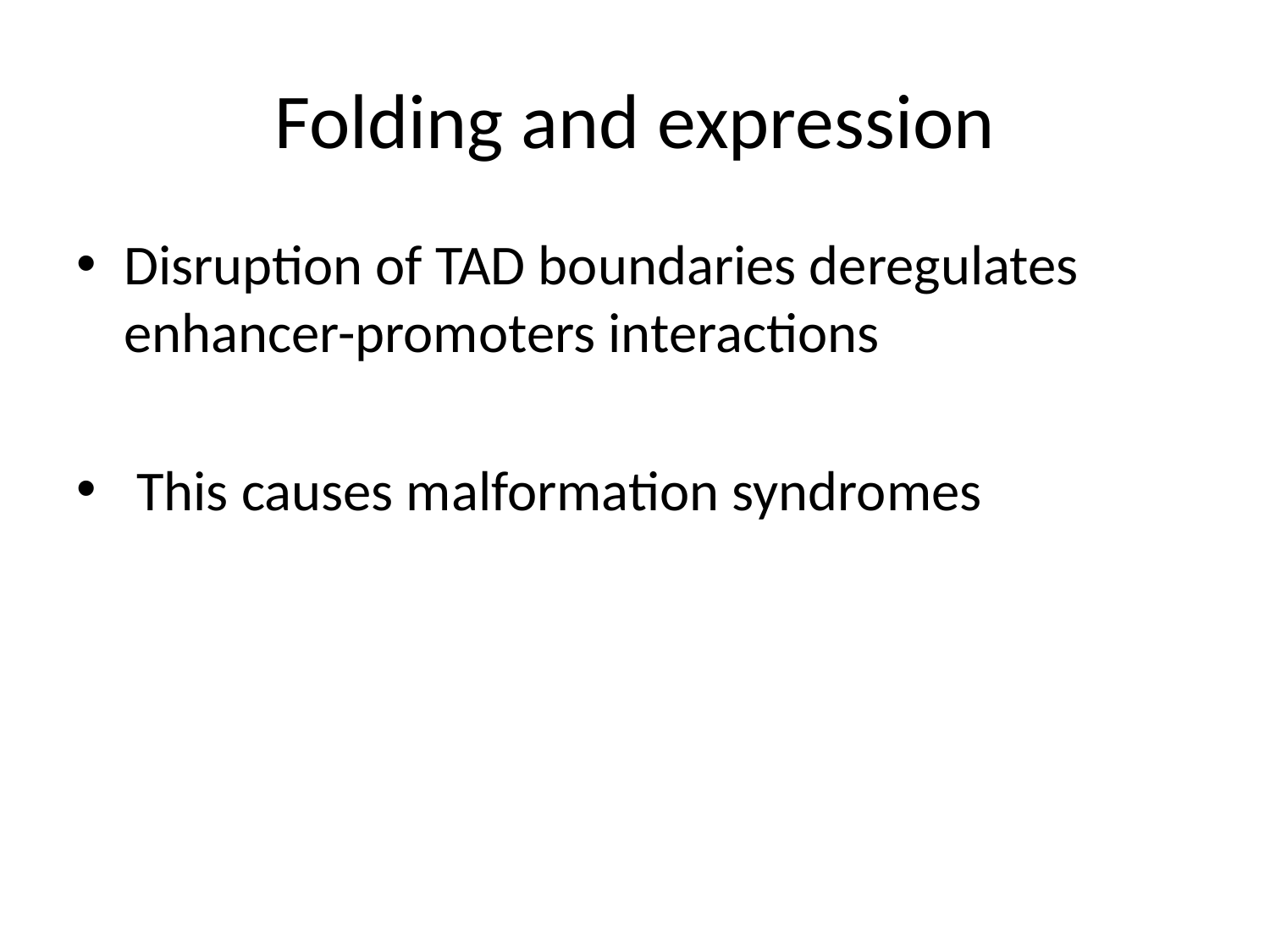

# Folding and expression
Disruption of TAD boundaries deregulates enhancer-promoters interactions

 This causes malformation syndromes